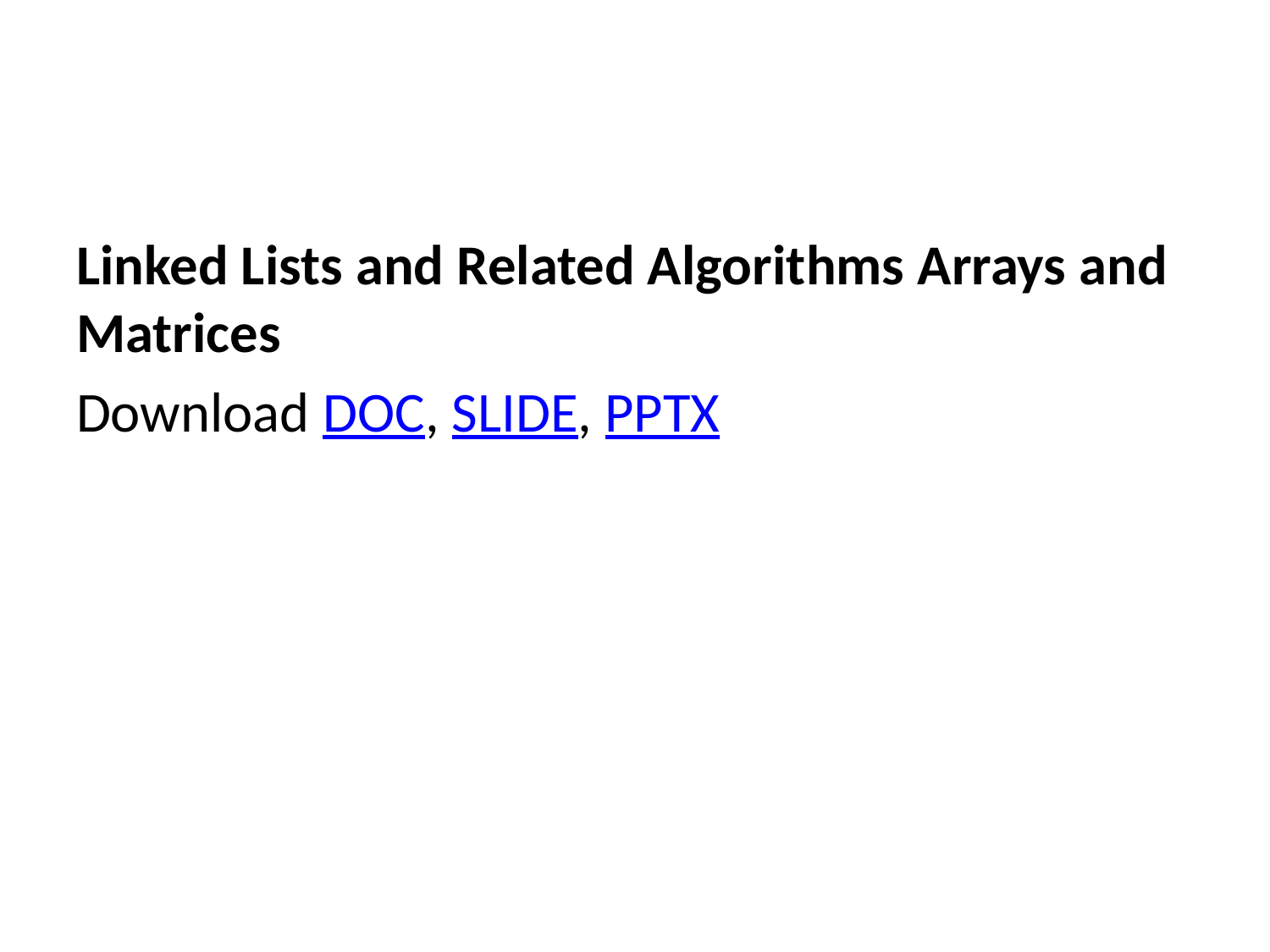

Linked Lists and Related Algorithms Arrays and Matrices
Download DOC, SLIDE, PPTX